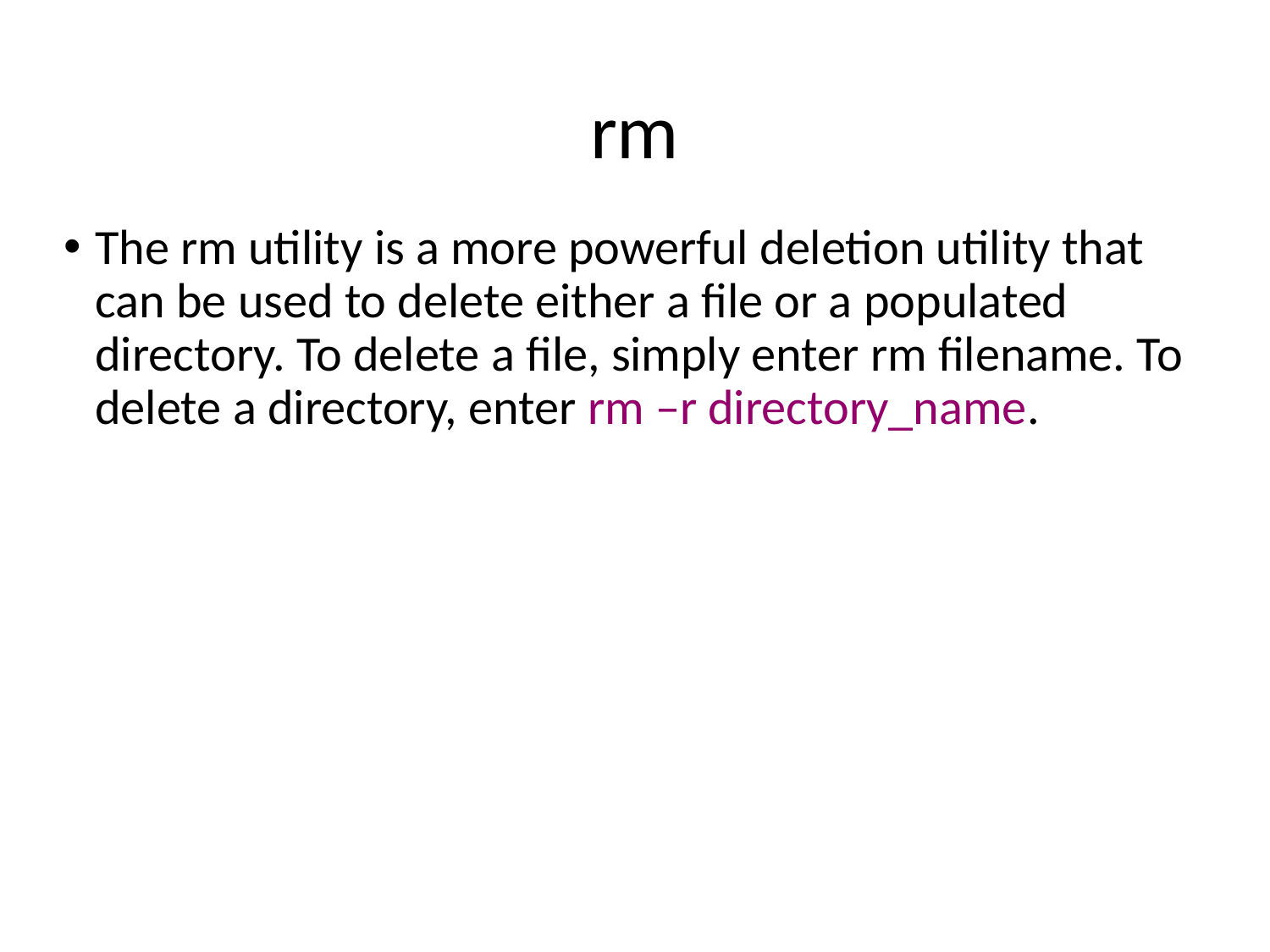

# rm
The rm utility is a more powerful deletion utility that can be used to delete either a file or a populated directory. To delete a file, simply enter rm filename. To delete a directory, enter rm –r directory_name.